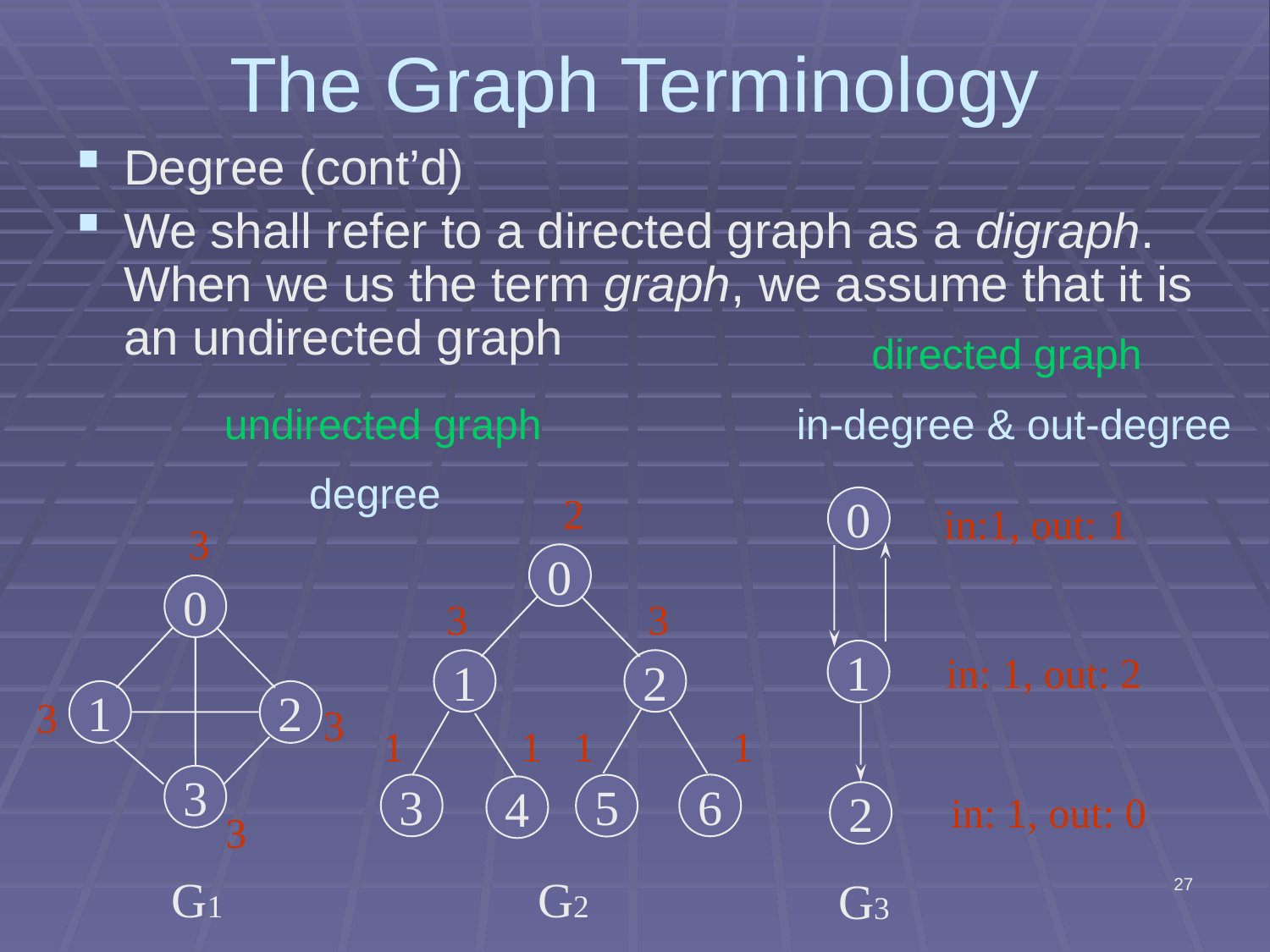

# The Graph Terminology
Degree (cont’d)
We shall refer to a directed graph as a digraph. When we us the term graph, we assume that it is an undirected graph
directed graph
undirected graph
in-degree & out-degree
degree
2
0
3
3

1
2

1
1
1
1
3
6
5
4
G2
0
in:1, out: 1

in: 1, out: 2
1

in: 1, out: 0
2
G3
3
0

1
2
3
3

3
3
G1
27